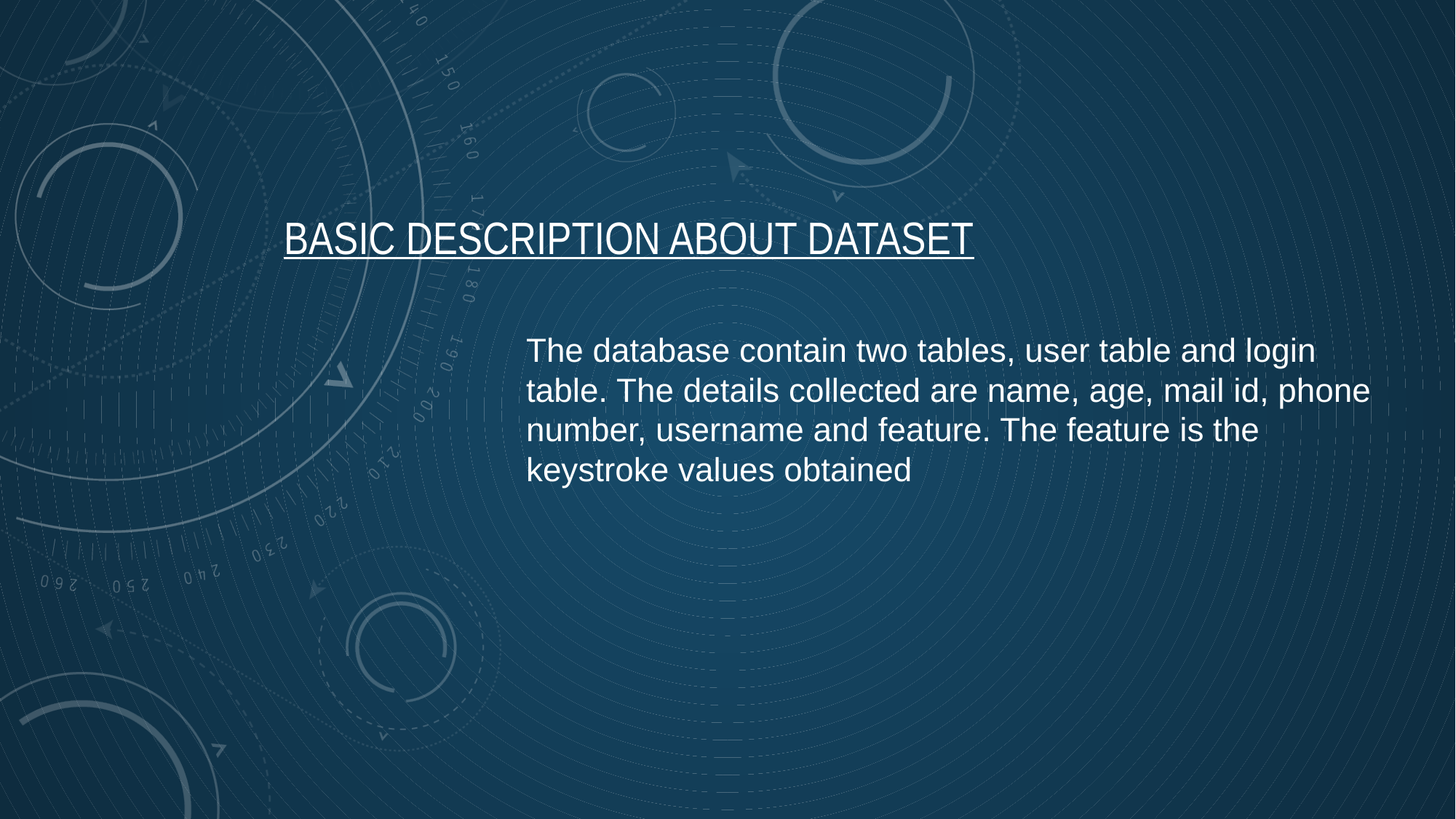

# Basic description about dataset
The database contain two tables, user table and login table. The details collected are name, age, mail id, phone number, username and feature. The feature is the keystroke values obtained